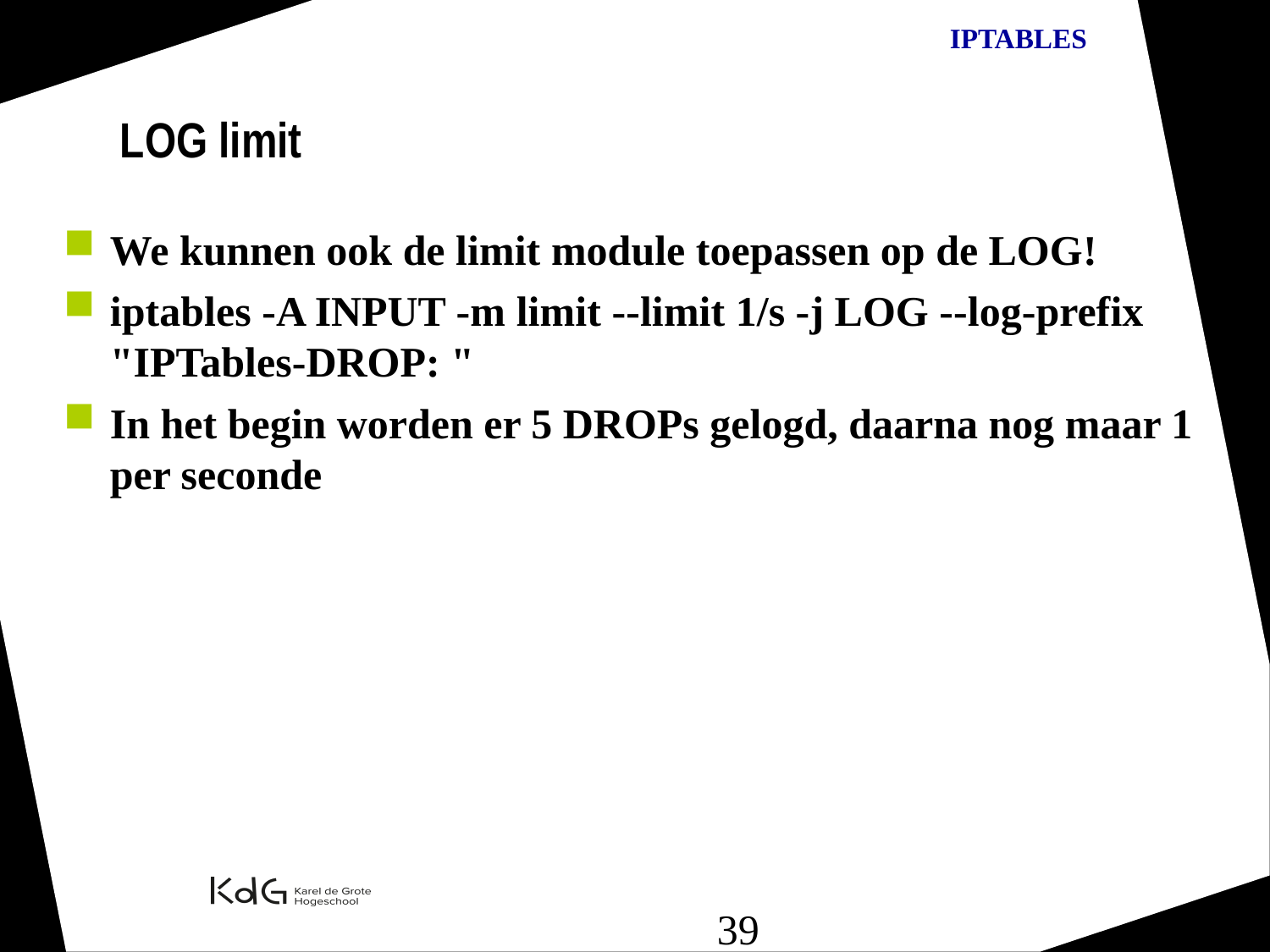

LOG limit
We kunnen ook de limit module toepassen op de LOG!
iptables -A INPUT -m limit --limit 1/s -j LOG --log-prefix "IPTables-DROP: "
In het begin worden er 5 DROPs gelogd, daarna nog maar 1 per seconde